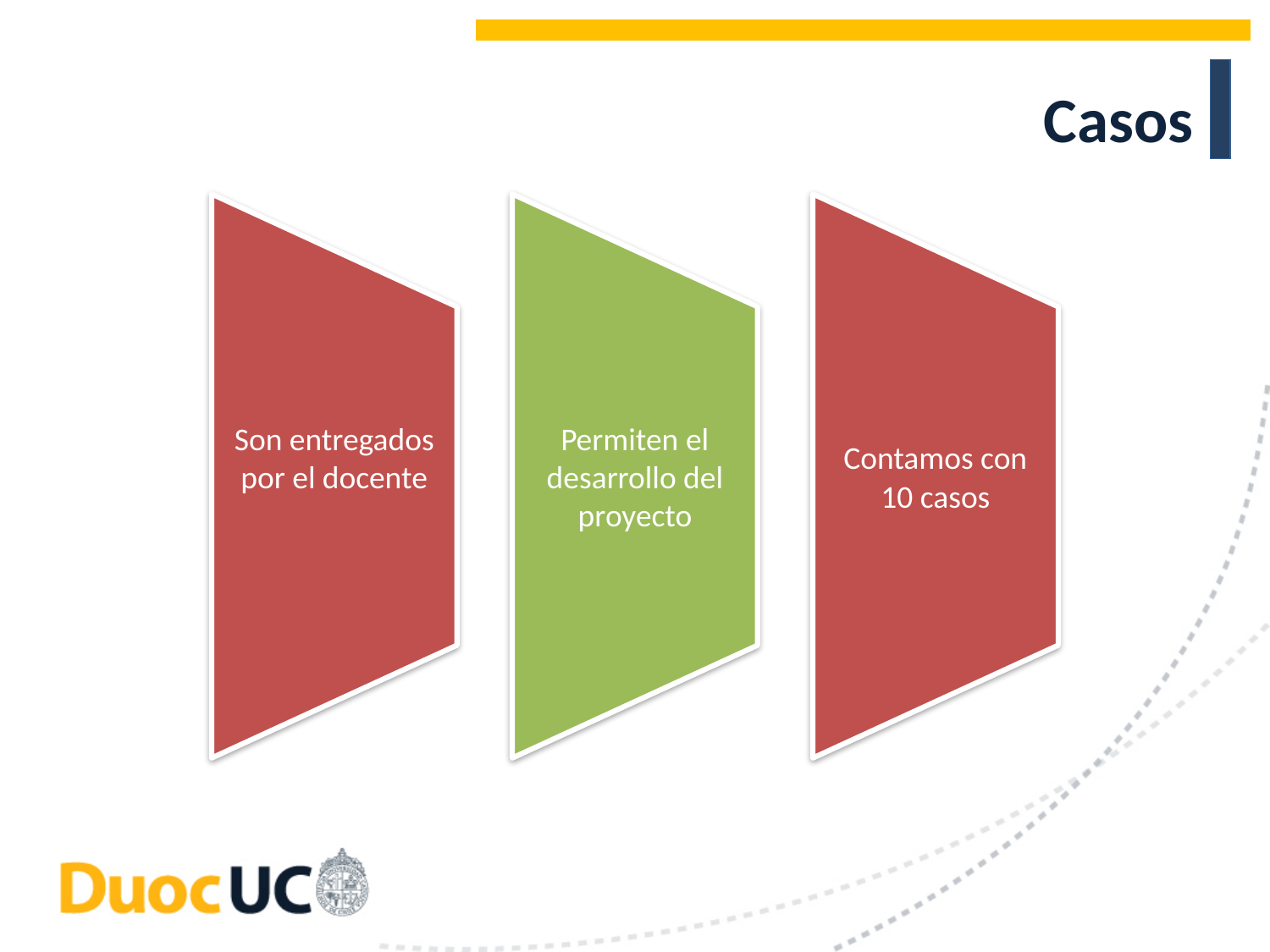

# Casos
Son entregados por el docente
Permiten el desarrollo del proyecto
Contamos con 10 casos